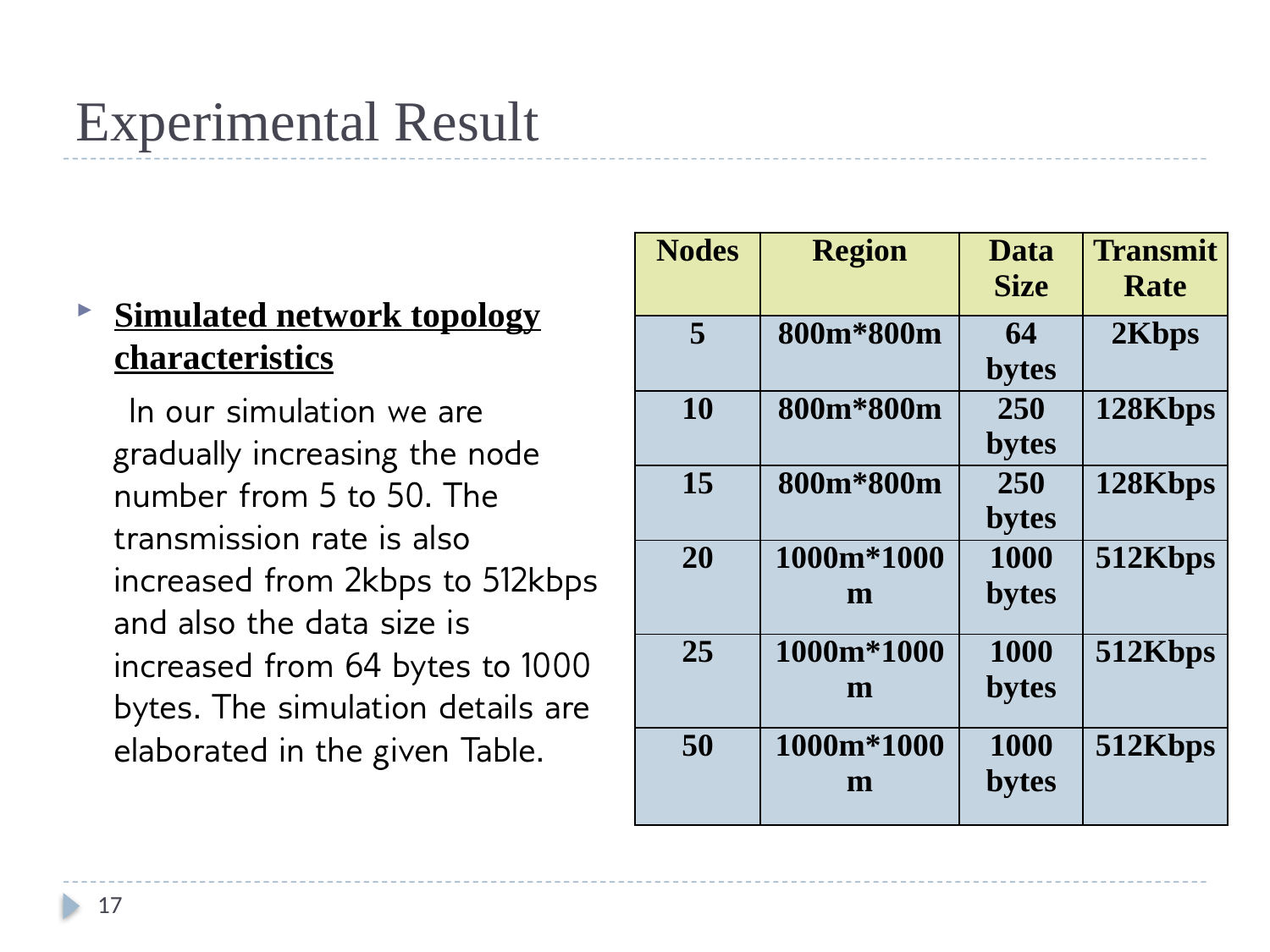

# Experimental Result

Simulated network topology characteristics
     In our simulation we are gradually increasing the node number from 5 to 50. The transmission rate is also increased from 2kbps to 512kbps and also the data size is increased from 64 bytes to 1000 bytes. The simulation details are elaborated in the given Table.

| Nodes | Region | Data Size | Transmit Rate |
| --- | --- | --- | --- |
| 5 | 800m\*800m | 64 bytes | 2Kbps |
| 10 | 800m\*800m | 250 bytes | 128Kbps |
| 15 | 800m\*800m | 250 bytes | 128Kbps |
| 20 | 1000m\*1000m | 1000 bytes | 512Kbps |
| 25 | 1000m\*1000m | 1000 bytes | 512Kbps |
| 50 | 1000m\*1000m | 1000 bytes | 512Kbps |
17